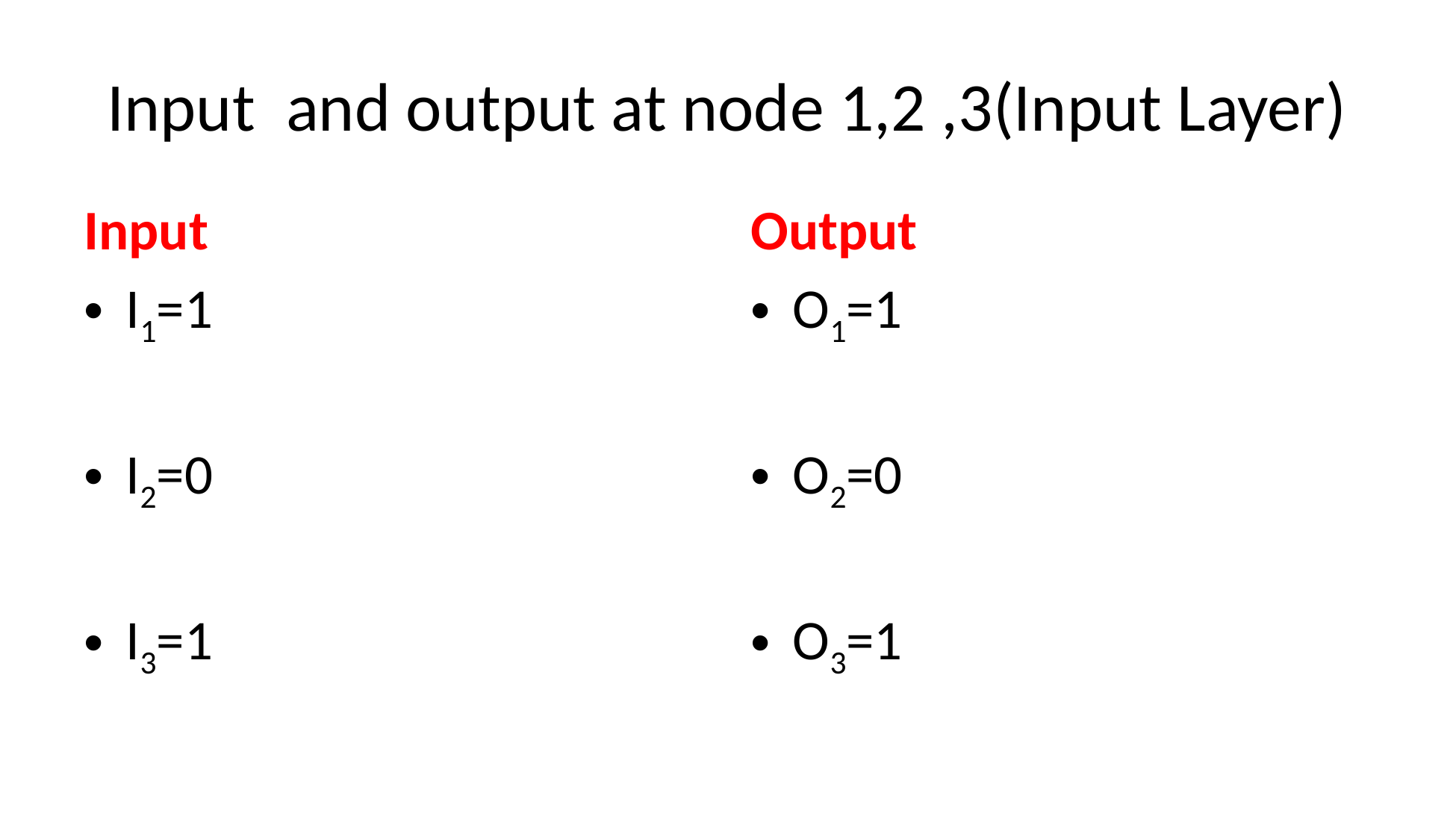

# Input  and output at node 1,2 ,3(Input Layer)
Input
Output
I1=1

I2=0

I3=1

O1=1

O2=0

O3=1